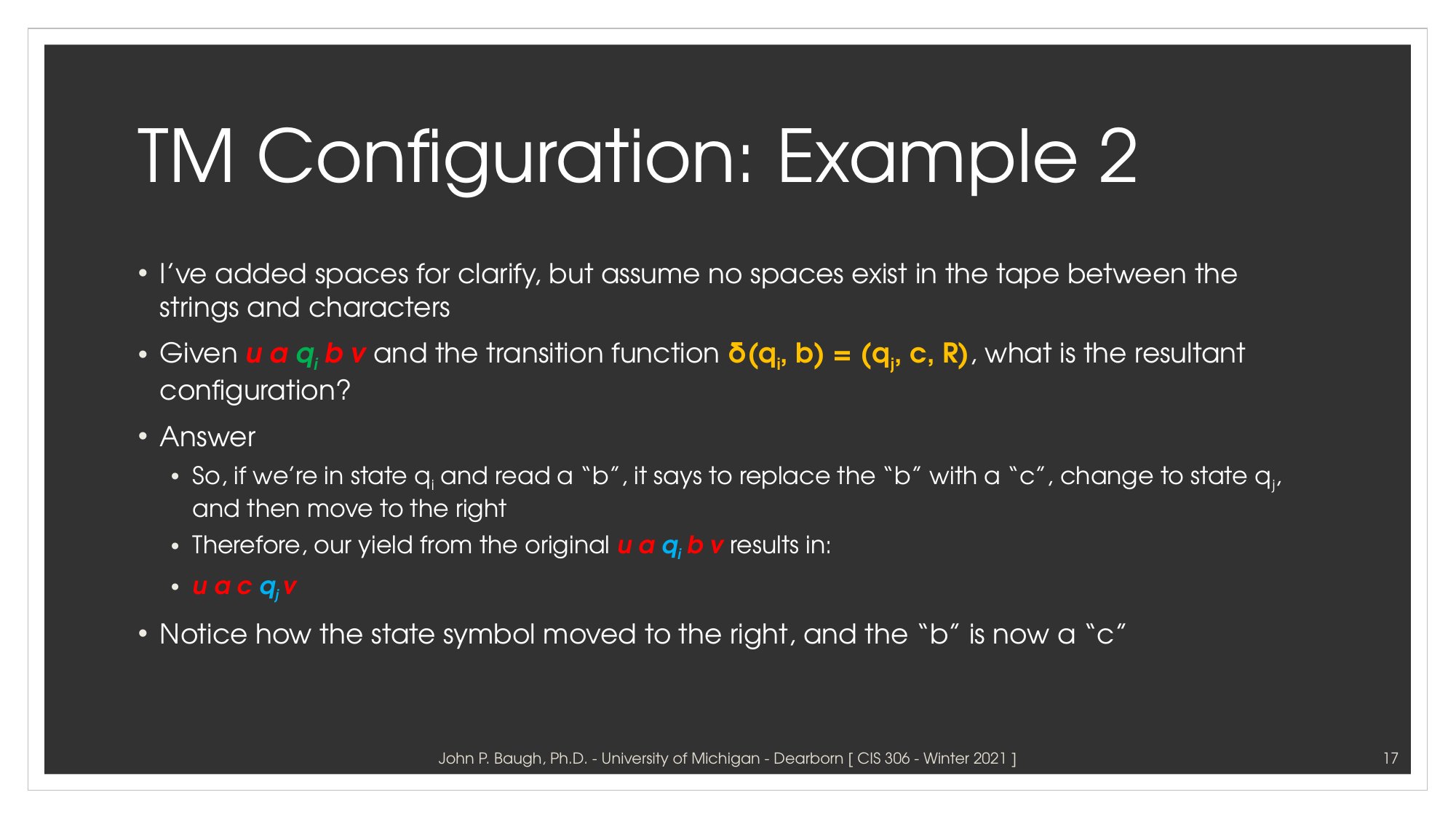

# TM Configuration: Example 2
I’ve added spaces for clarify, but assume no spaces exist in the tape between the strings and characters
Given u a qi b v and the transition function δ(qi, b) = (qj, c, R), what is the resultant configuration?
Answer
So, if we’re in state qi and read a “b”, it says to replace the “b” with a “c”, change to state qj, and then move to the right
Therefore, our yield from the original u a qi b v results in:
u a c qj v
Notice how the state symbol moved to the right, and the “b” is now a “c”
John P. Baugh, Ph.D. - University of Michigan - Dearborn [ CIS 306 - Winter 2021 ]
17